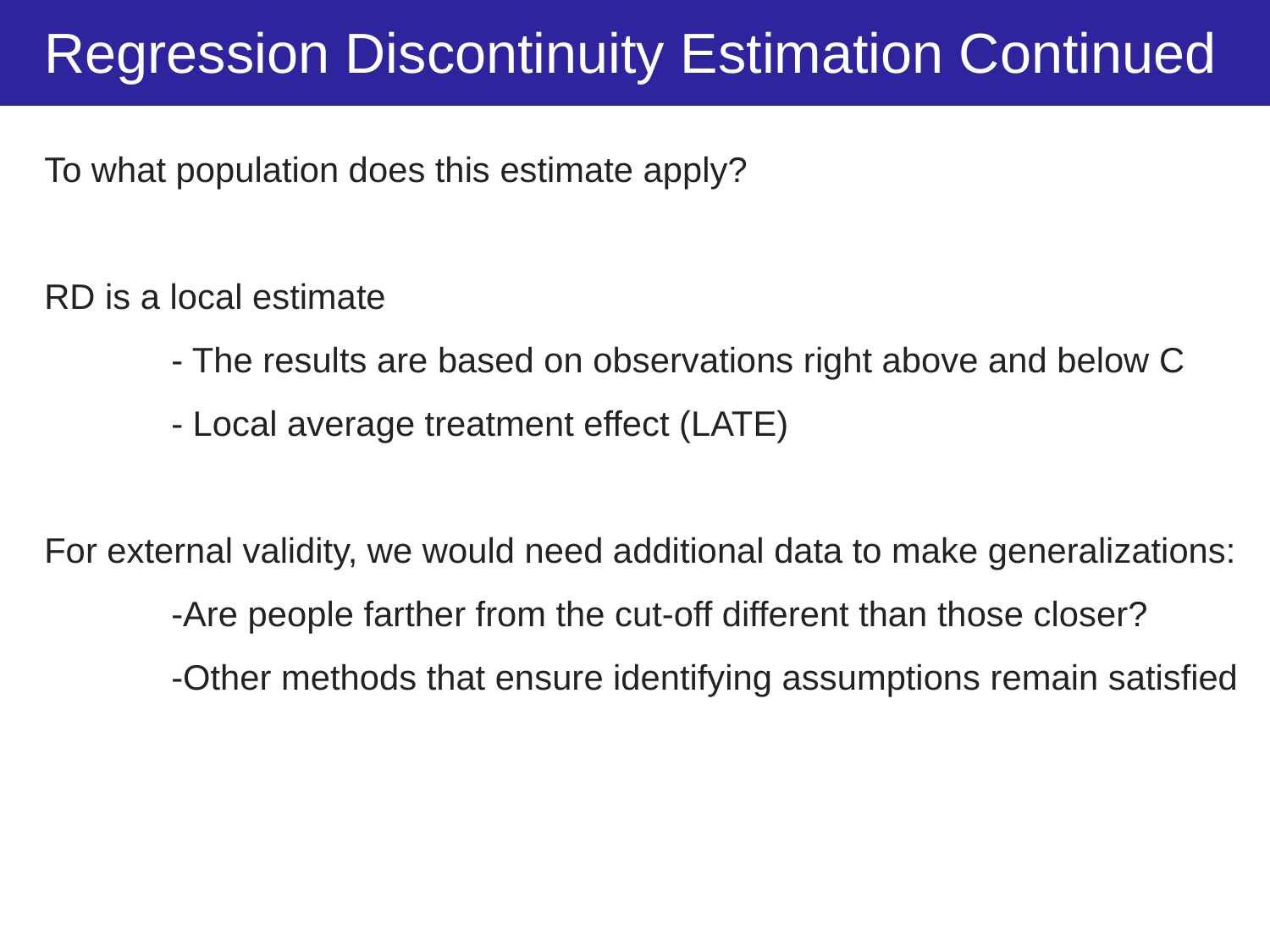

Regression Discontinuity Estimation Continued
To what population does this estimate apply?

RD is a local estimate
	- The results are based on observations right above and below C
	- Local average treatment effect (LATE)

For external validity, we would need additional data to make generalizations:
	-Are people farther from the cut-off different than those closer?
	-Other methods that ensure identifying assumptions remain satisfied